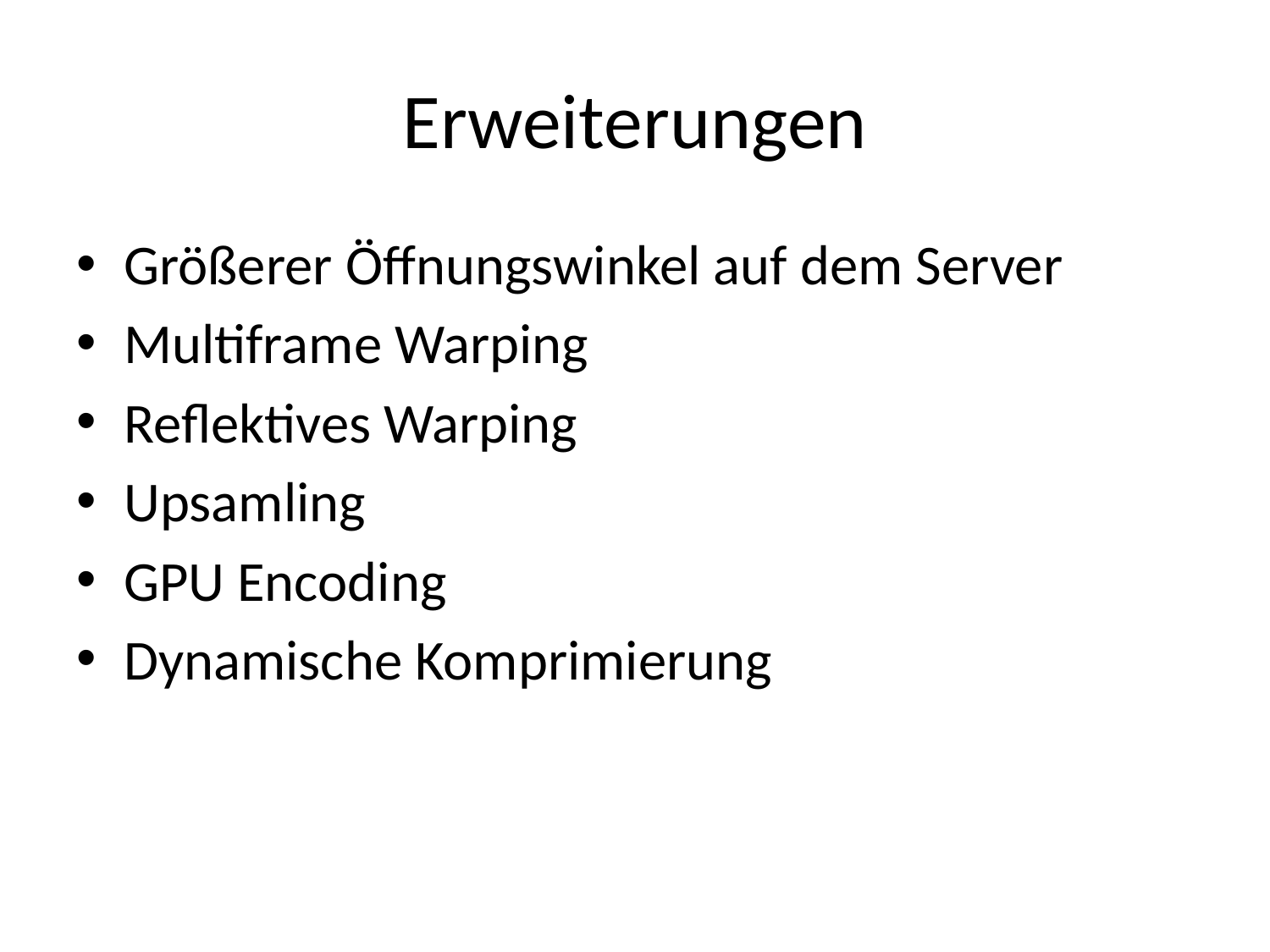

# Erweiterungen
Größerer Öffnungswinkel auf dem Server
Multiframe Warping
Reflektives Warping
Upsamling
GPU Encoding
Dynamische Komprimierung